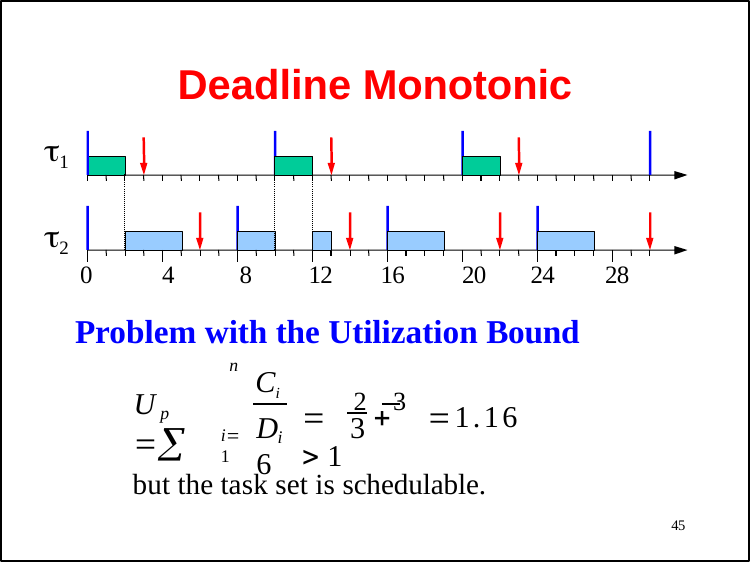

# Deadline Monotonic
τ1

τ2

0	4	8	12	16	20	24
Problem with the Utilization Bound
28
Ci
D	3	6
n
U	=∑
=  2 +3 =1.16 >1
p

i=1
i
but the task set is schedulable.
45